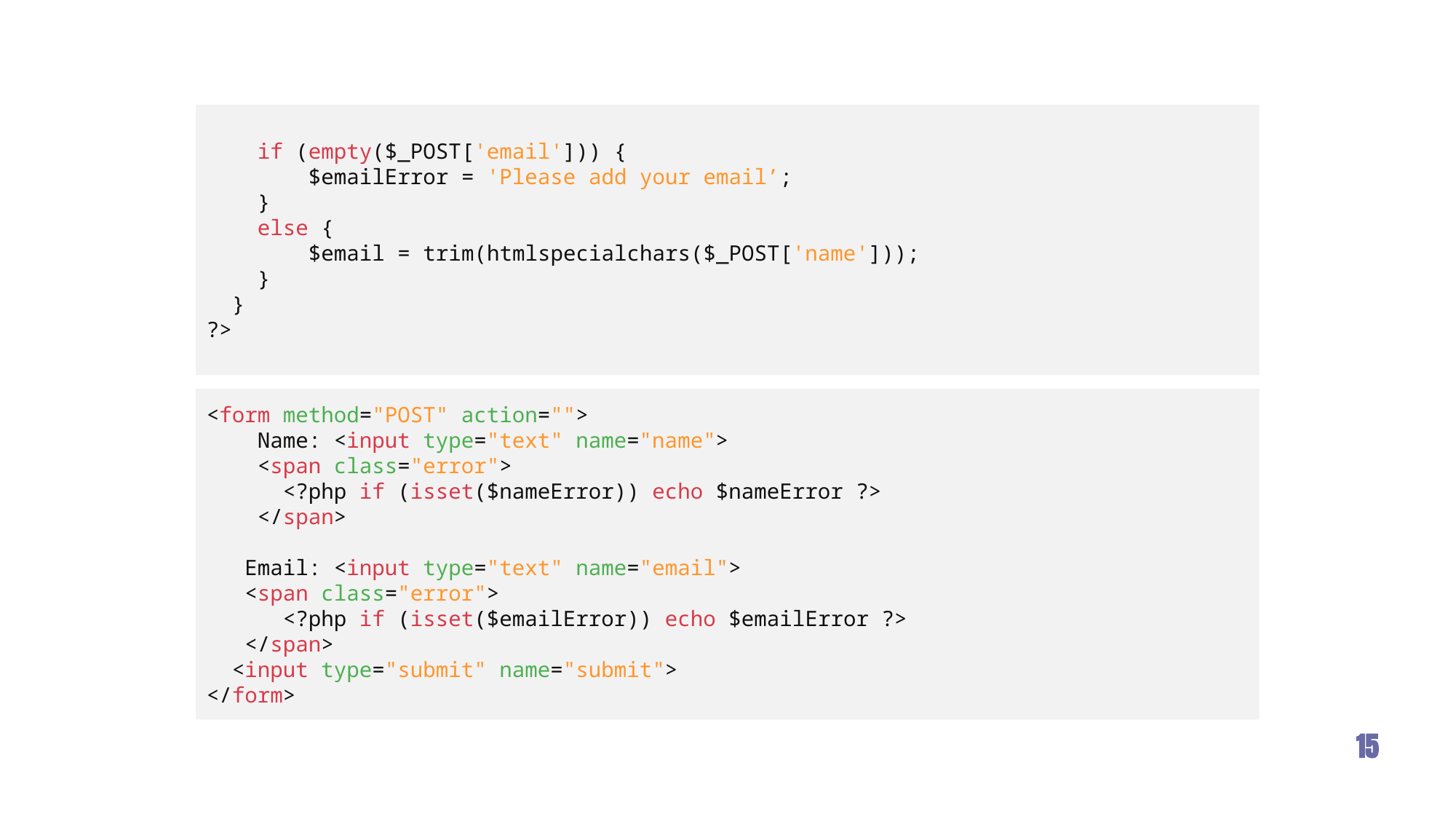

if (empty($_POST['email'])) {
        $emailError = 'Please add your email’;
    }
    else {
        $email = trim(htmlspecialchars($_POST['name']));
    }
  }
?>
<form method="POST" action="">
    Name: <input type="text" name="name">
    <span class="error">
      <?php if (isset($nameError)) echo $nameError ?>
    </span>

   Email: <input type="text" name="email">
   <span class="error">
      <?php if (isset($emailError)) echo $emailError ?>
   </span>
  <input type="submit" name="submit">
</form>
15